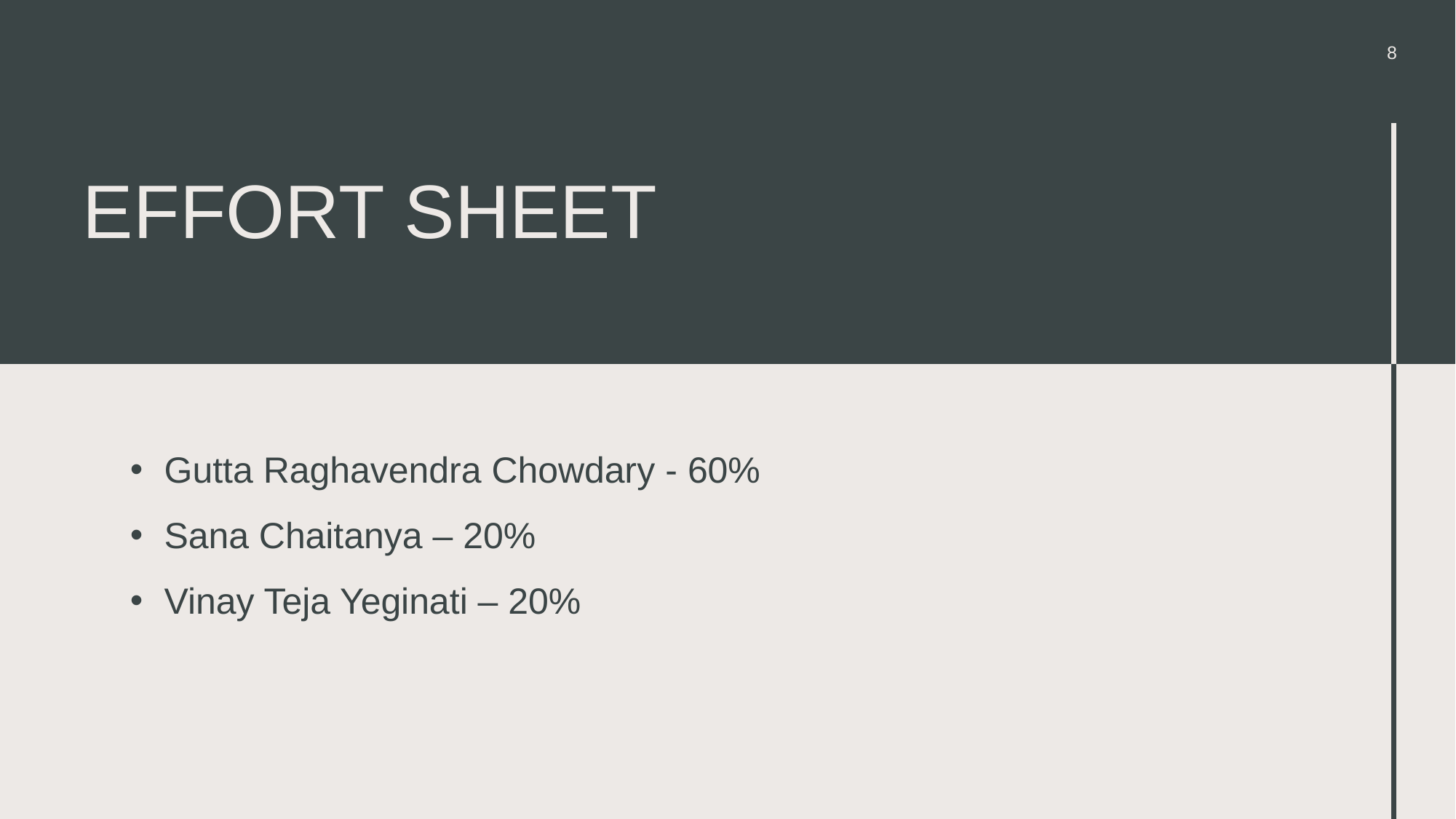

8
# EFFORT SHEET
Gutta Raghavendra Chowdary - 60%
Sana Chaitanya – 20%
Vinay Teja Yeginati – 20%